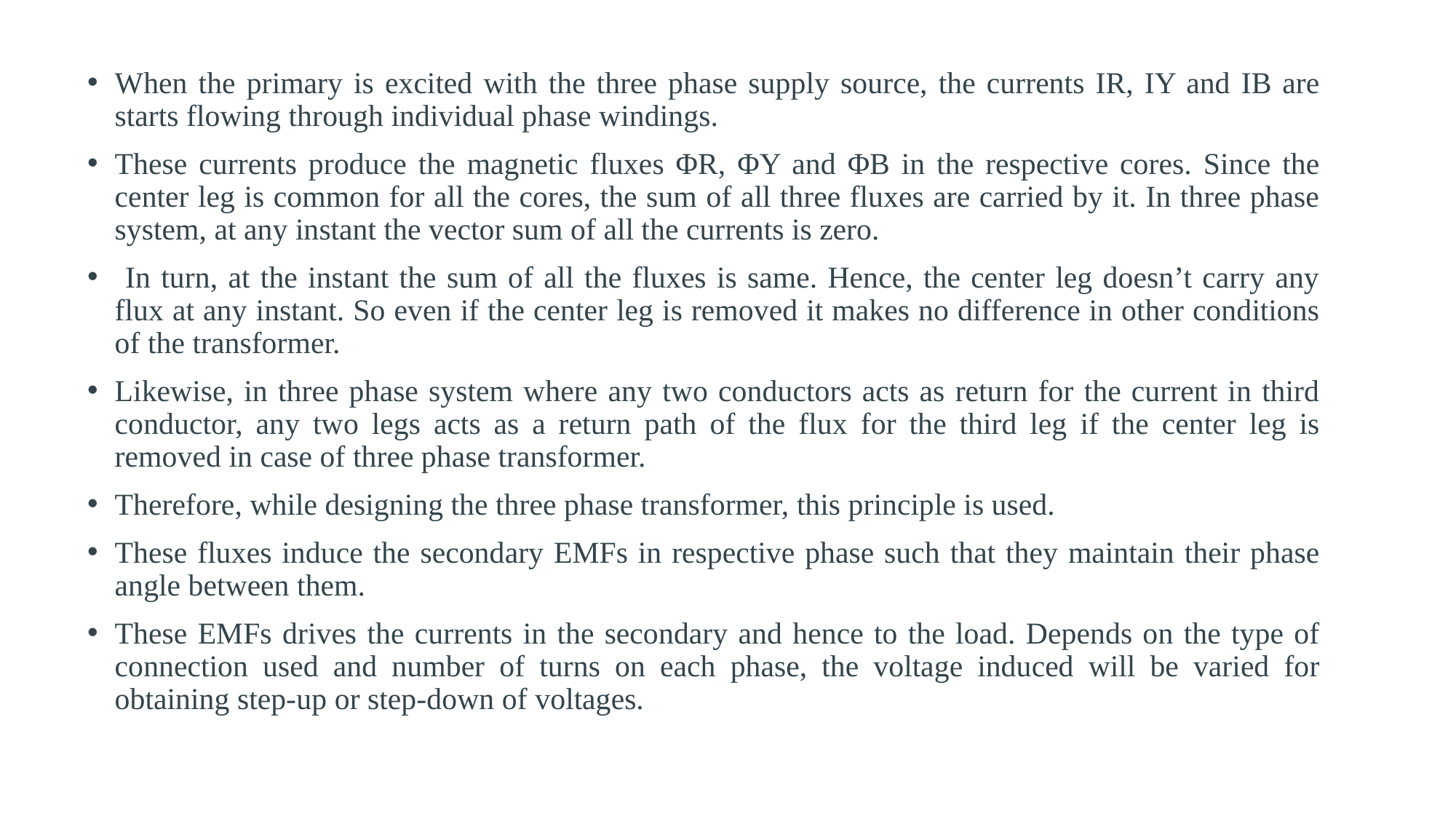

When the primary is excited with the three phase supply source, the currents IR, IY and IB are starts flowing through individual phase windings.
These currents produce the magnetic fluxes ΦR, ΦY and ΦB in the respective cores. Since the center leg is common for all the cores, the sum of all three fluxes are carried by it. In three phase system, at any instant the vector sum of all the currents is zero.
 In turn, at the instant the sum of all the fluxes is same. Hence, the center leg doesn’t carry any flux at any instant. So even if the center leg is removed it makes no difference in other conditions of the transformer.
Likewise, in three phase system where any two conductors acts as return for the current in third conductor, any two legs acts as a return path of the flux for the third leg if the center leg is removed in case of three phase transformer.
Therefore, while designing the three phase transformer, this principle is used.
These fluxes induce the secondary EMFs in respective phase such that they maintain their phase angle between them.
These EMFs drives the currents in the secondary and hence to the load. Depends on the type of connection used and number of turns on each phase, the voltage induced will be varied for obtaining step-up or step-down of voltages.